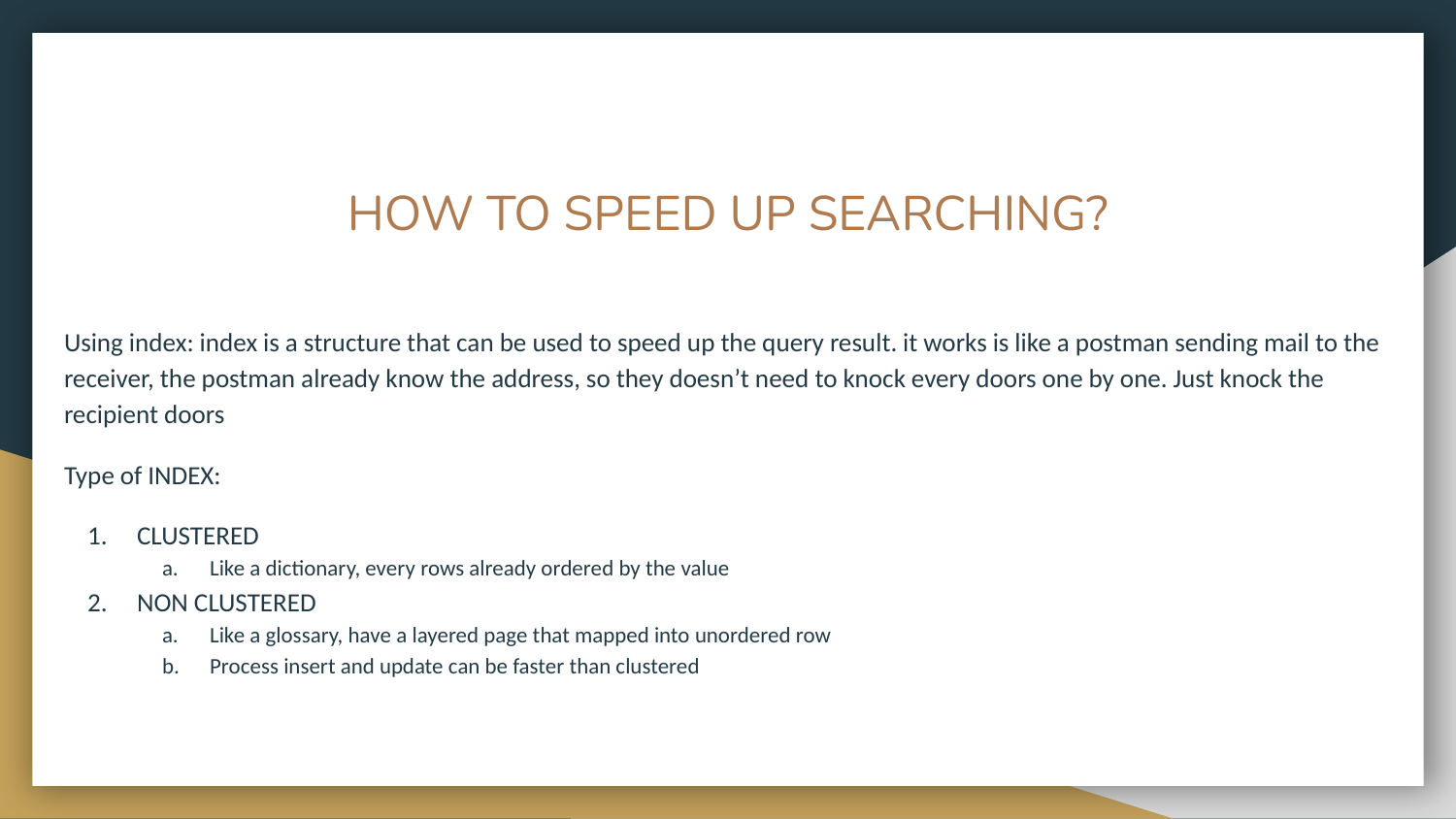

# HOW TO SPEED UP SEARCHING?
Using index: index is a structure that can be used to speed up the query result. it works is like a postman sending mail to the receiver, the postman already know the address, so they doesn’t need to knock every doors one by one. Just knock the recipient doors
Type of INDEX:
CLUSTERED
Like a dictionary, every rows already ordered by the value
NON CLUSTERED
Like a glossary, have a layered page that mapped into unordered row
Process insert and update can be faster than clustered